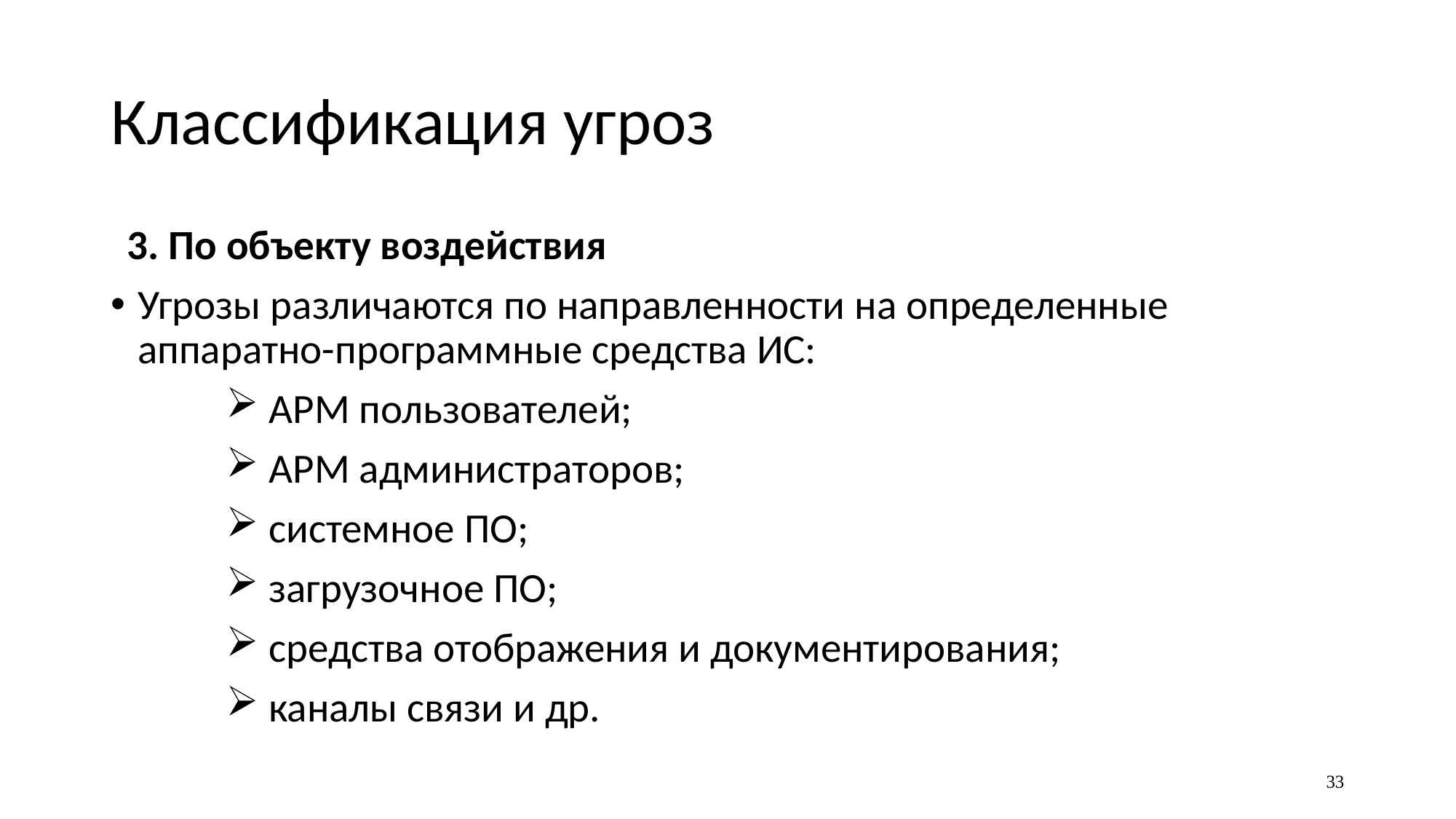

# Классификация угроз
3. По объекту воздействия
Угрозы различаются по направленности на определенные аппаратно-программные средства ИС:
АРМ пользователей;
АРМ администраторов;
системное ПО;
загрузочное ПО;
средства отображения и документирования;
каналы связи и др.

33